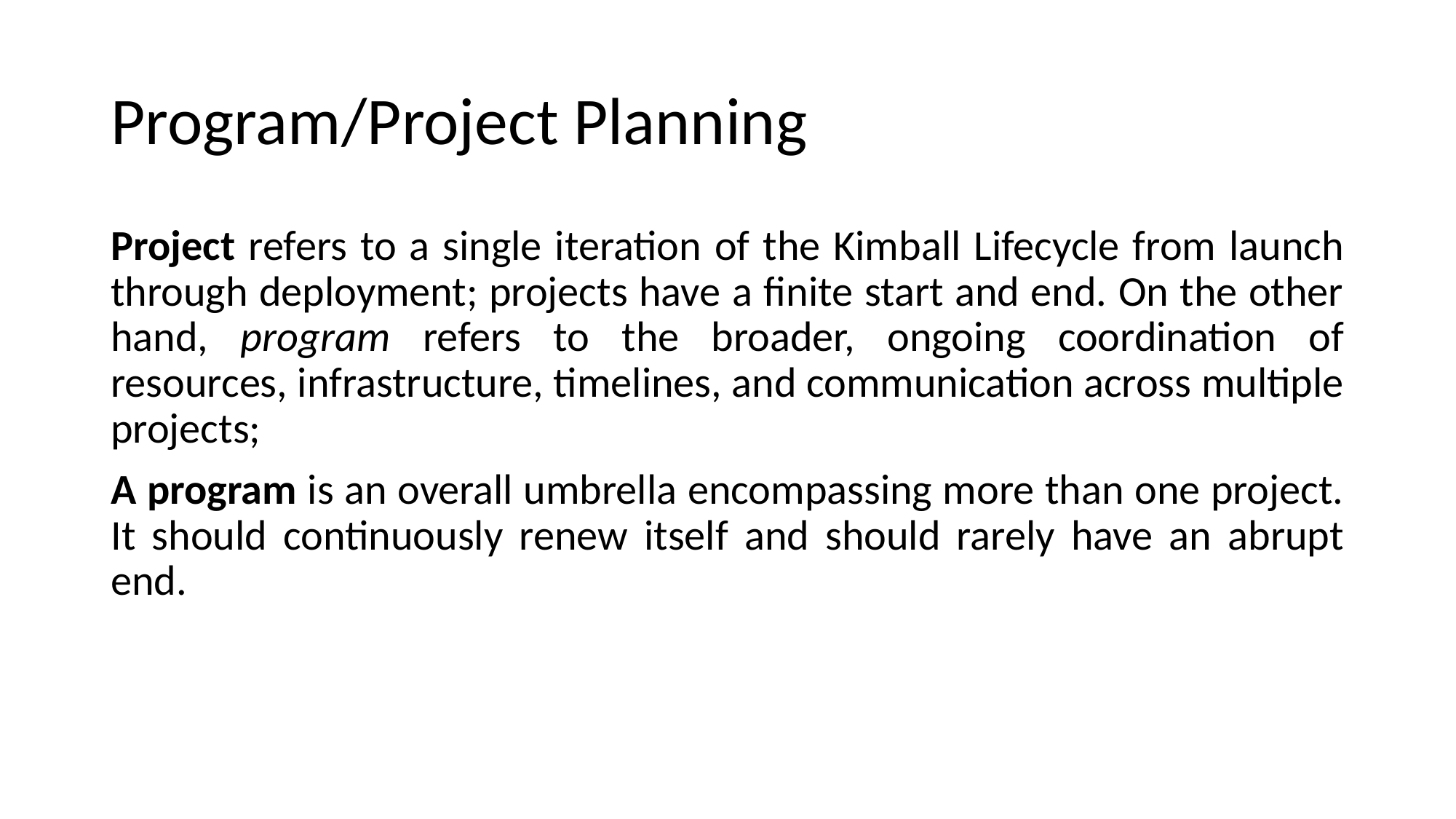

# Program/Project Planning
Project refers to a single iteration of the Kimball Lifecycle from launch through deployment; projects have a finite start and end. On the other hand, program refers to the broader, ongoing coordination of resources, infrastructure, timelines, and communication across multiple projects;
A program is an overall umbrella encompassing more than one project. It should continuously renew itself and should rarely have an abrupt end.